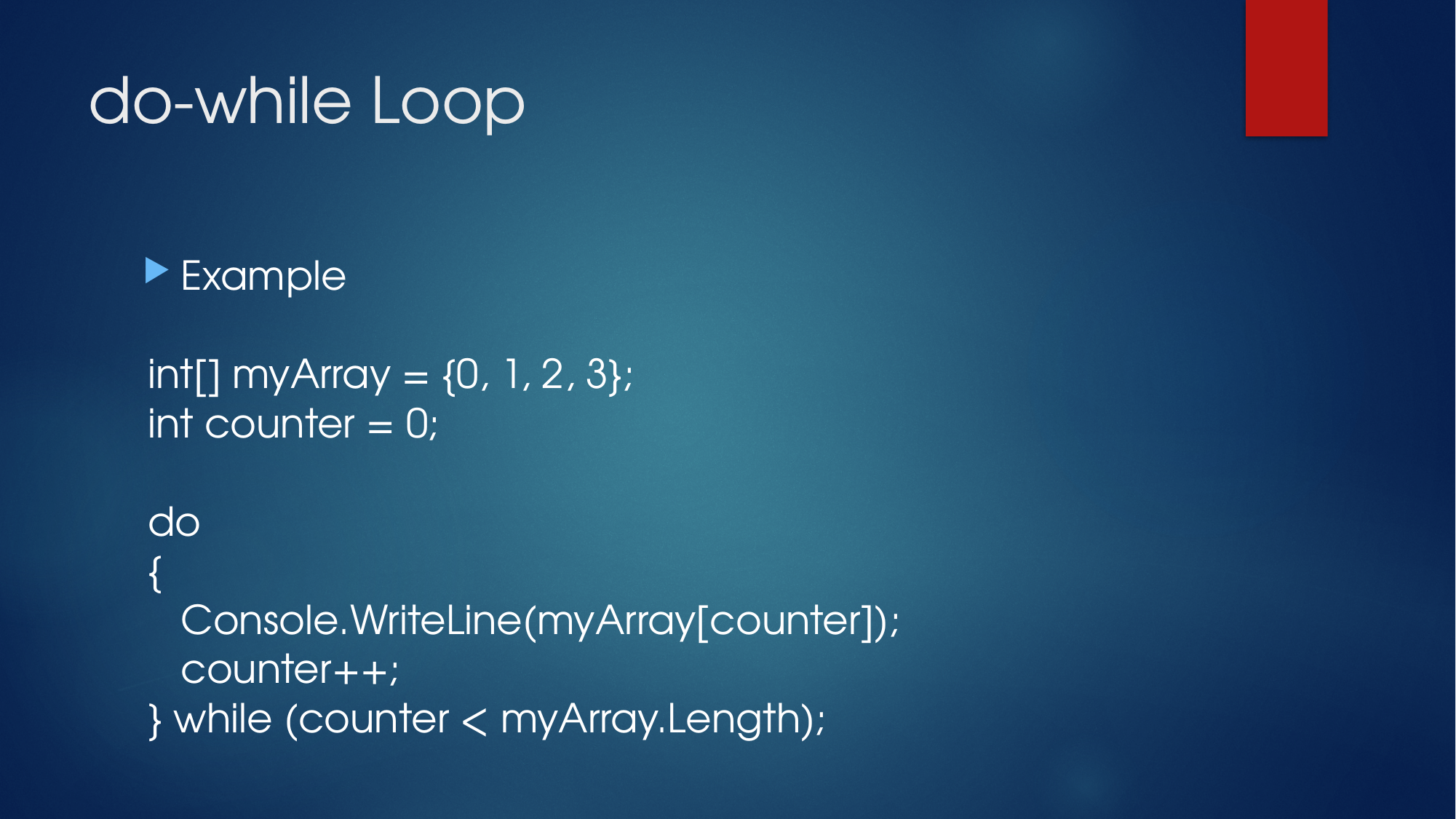

# do-while Loop
Example

int[] myArray = {0, 1, 2, 3};
int counter = 0;

do
{
   Console.WriteLine(myArray[counter]);
   counter++;
} while (counter < myArray.Length);